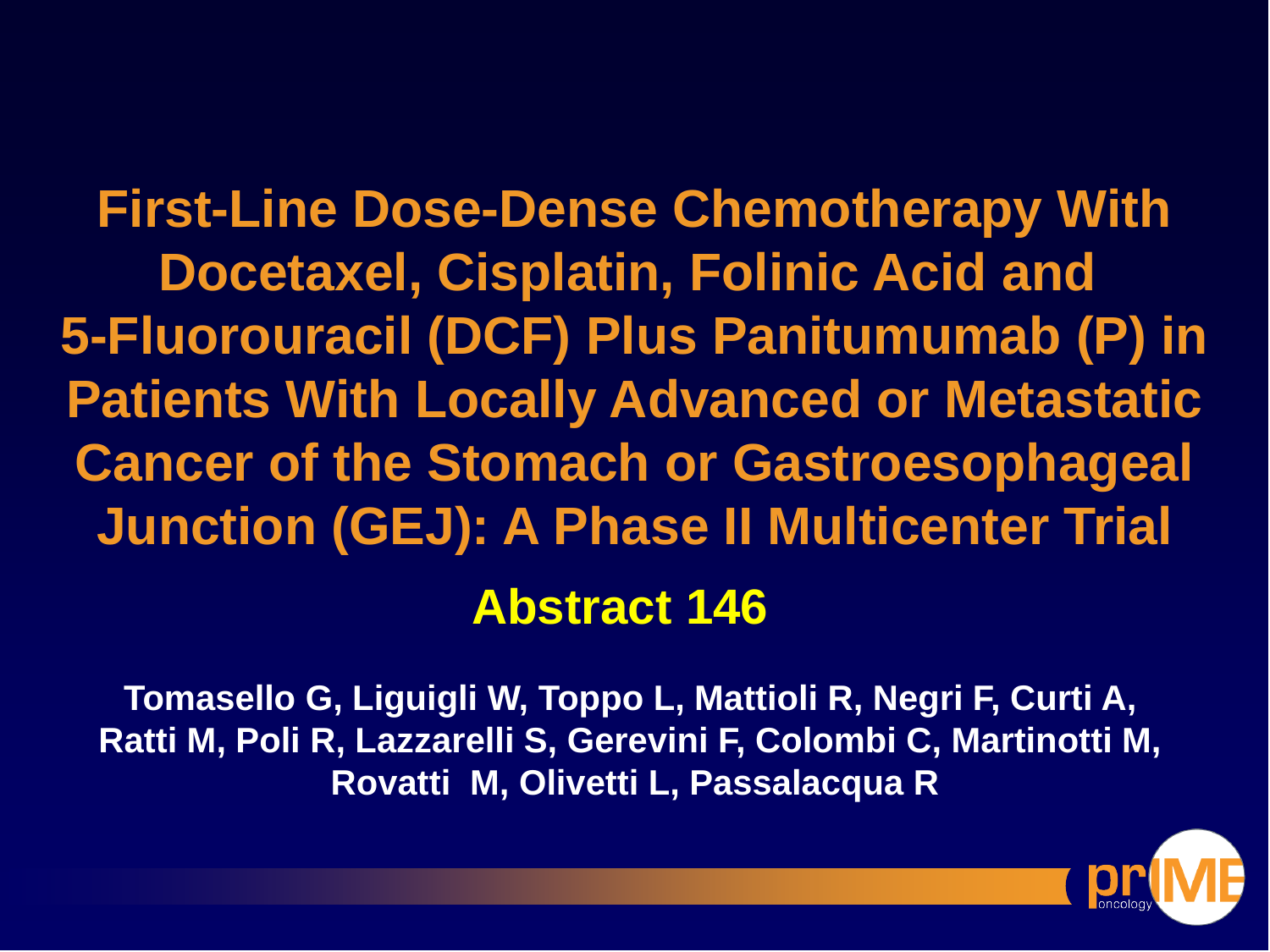

# First-Line Dose-Dense Chemotherapy With Docetaxel, Cisplatin, Folinic Acid and 5-Fluorouracil (DCF) Plus Panitumumab (P) in Patients With Locally Advanced or Metastatic Cancer of the Stomach or Gastroesophageal Junction (GEJ): A Phase II Multicenter Trial
Abstract 146
Tomasello G, Liguigli W, Toppo L, Mattioli R, Negri F, Curti A,
Ratti M, Poli R, Lazzarelli S, Gerevini F, Colombi C, Martinotti M,
Rovatti  M, Olivetti L, Passalacqua R